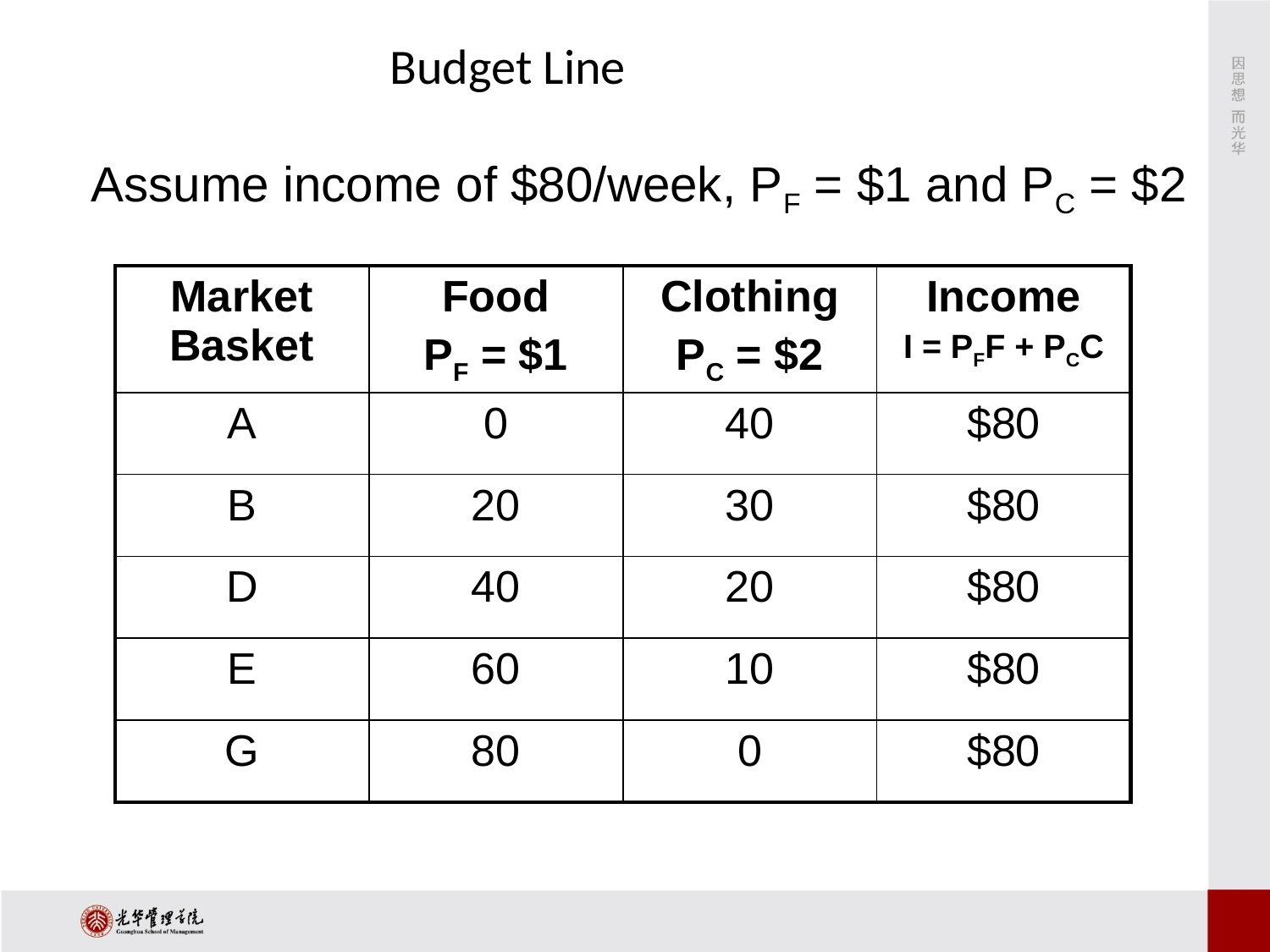

# Budget Line
Assume income of $80/week, PF = $1 and PC = $2
| Market Basket | Food PF = $1 | Clothing PC = $2 | Income I = PFF + PCC |
| --- | --- | --- | --- |
| A | 0 | 40 | $80 |
| B | 20 | 30 | $80 |
| D | 40 | 20 | $80 |
| E | 60 | 10 | $80 |
| G | 80 | 0 | $80 |